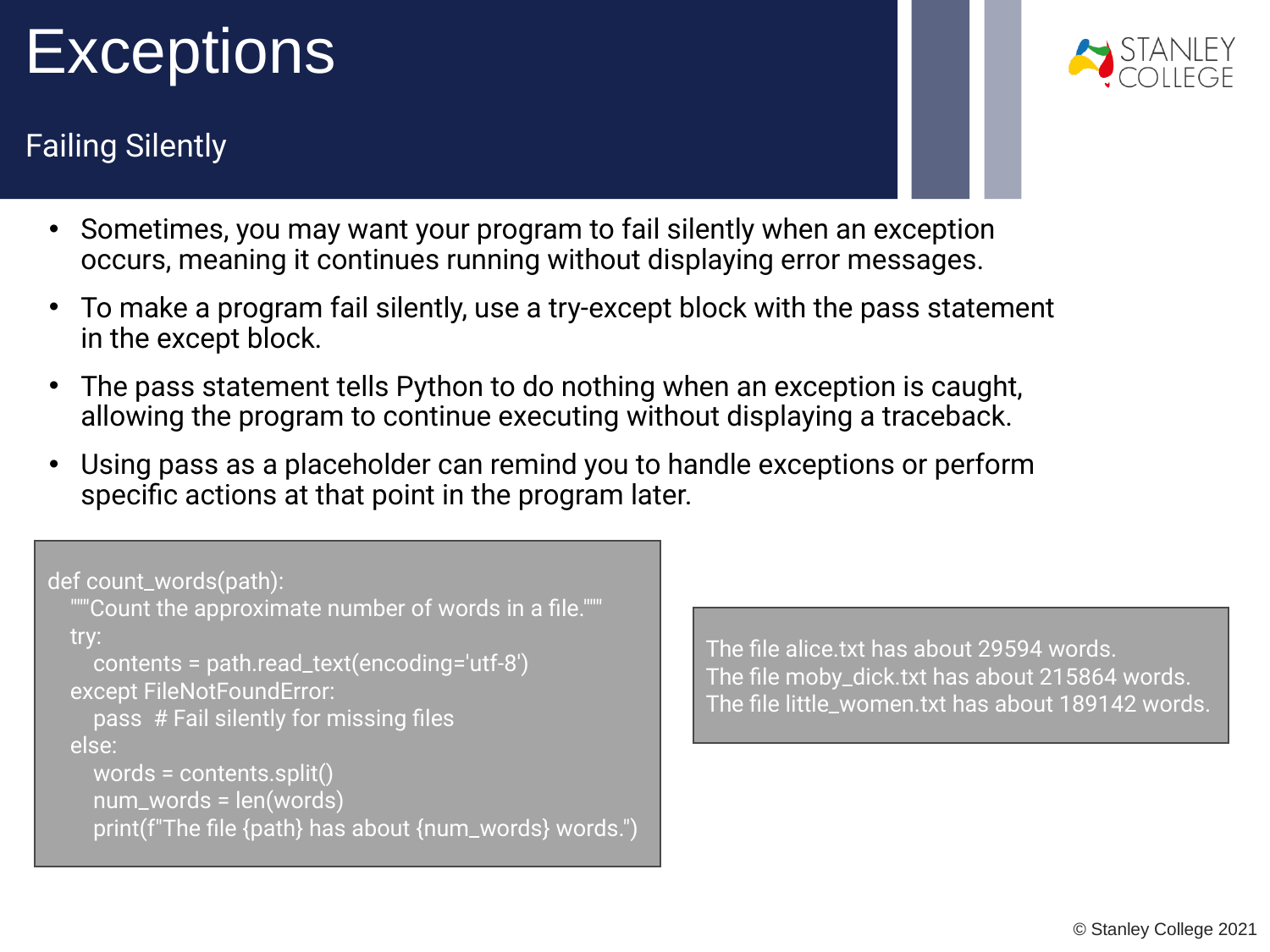

# Exceptions
Failing Silently
Sometimes, you may want your program to fail silently when an exception occurs, meaning it continues running without displaying error messages.
To make a program fail silently, use a try-except block with the pass statement in the except block.
The pass statement tells Python to do nothing when an exception is caught, allowing the program to continue executing without displaying a traceback.
Using pass as a placeholder can remind you to handle exceptions or perform specific actions at that point in the program later.
def count_words(path):
    """Count the approximate number of words in a file."""
    try:
        contents = path.read_text(encoding='utf-8')
    except FileNotFoundError:
        pass  # Fail silently for missing files
    else:
        words = contents.split()
        num_words = len(words)
        print(f"The file {path} has about {num_words} words.")
The file alice.txt has about 29594 words.
The file moby_dick.txt has about 215864 words.
The file little_women.txt has about 189142 words.